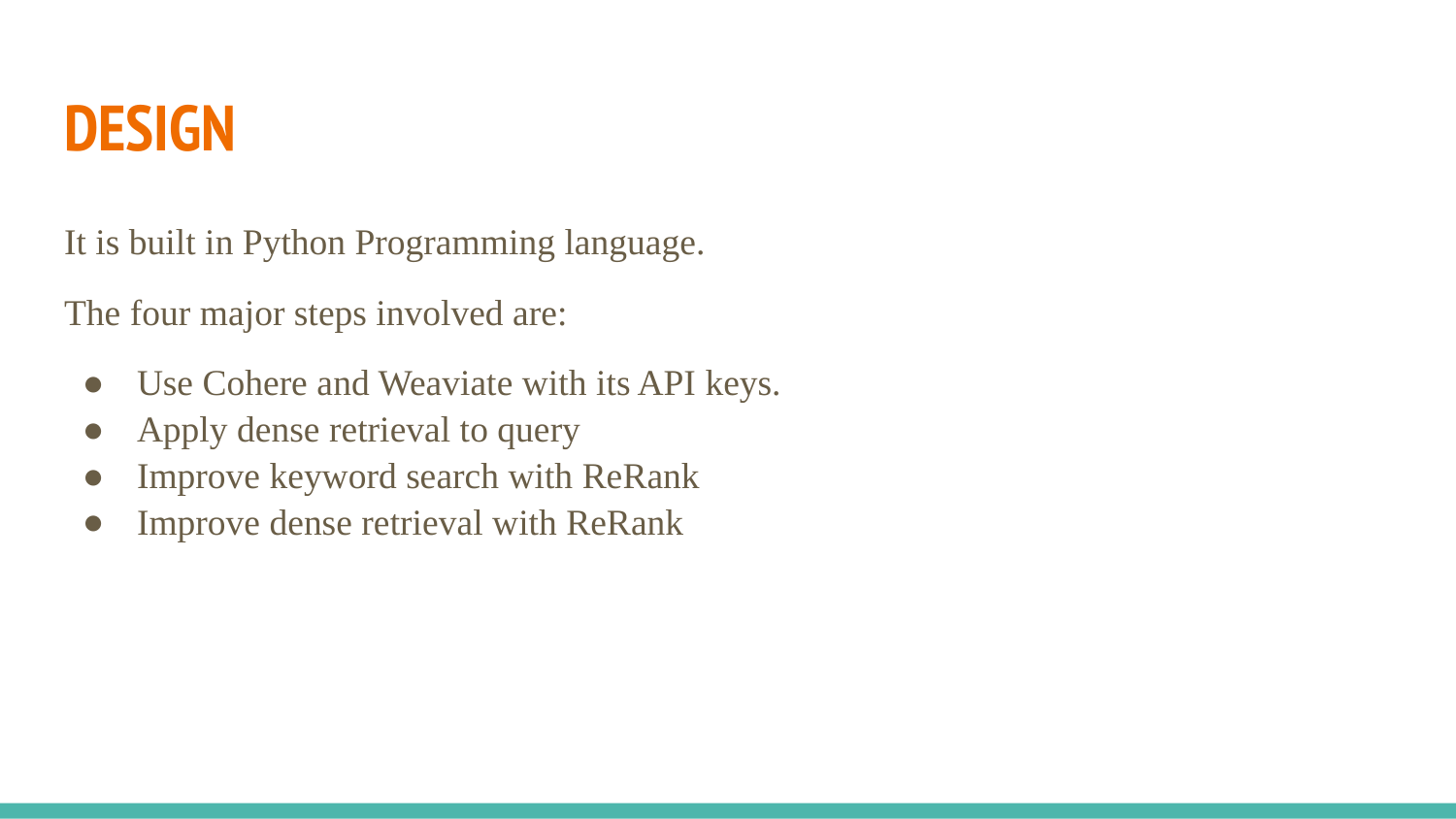

# DESIGN
It is built in Python Programming language.
The four major steps involved are:
Use Cohere and Weaviate with its API keys.
Apply dense retrieval to query
Improve keyword search with ReRank
Improve dense retrieval with ReRank